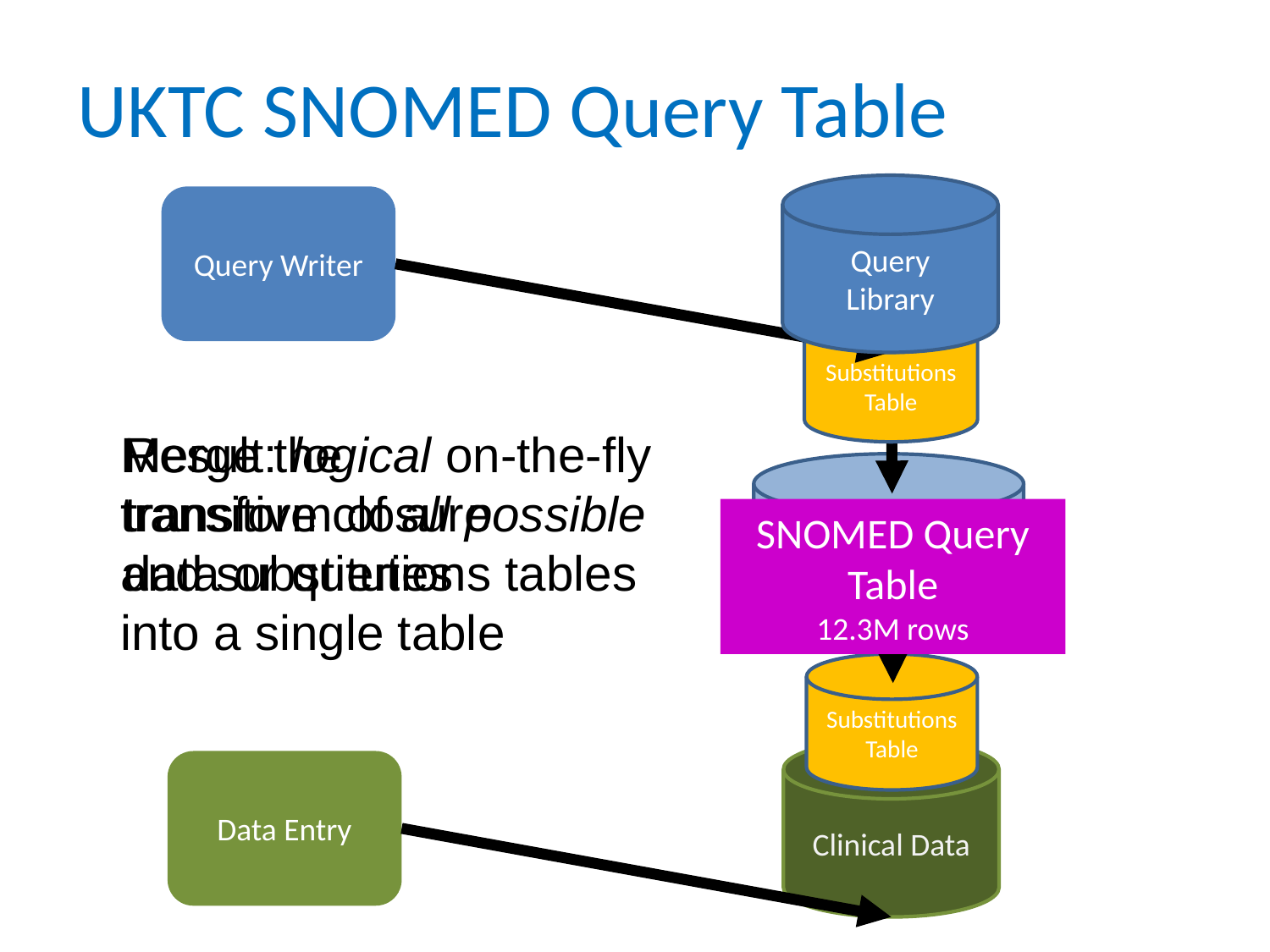

# UKTC SNOMED Query Table
Query
Library
Query Writer
Substitutions
Table
Merge the
transitive closure
and substitutions tables
into a single table
Result: logical on-the-fly
transform of all possible
data or queries
Transitive Closure Table
8.5M rows
SNOMED Query Table
12.3M rows
Substitutions
Table
Clinical Data
Data Entry